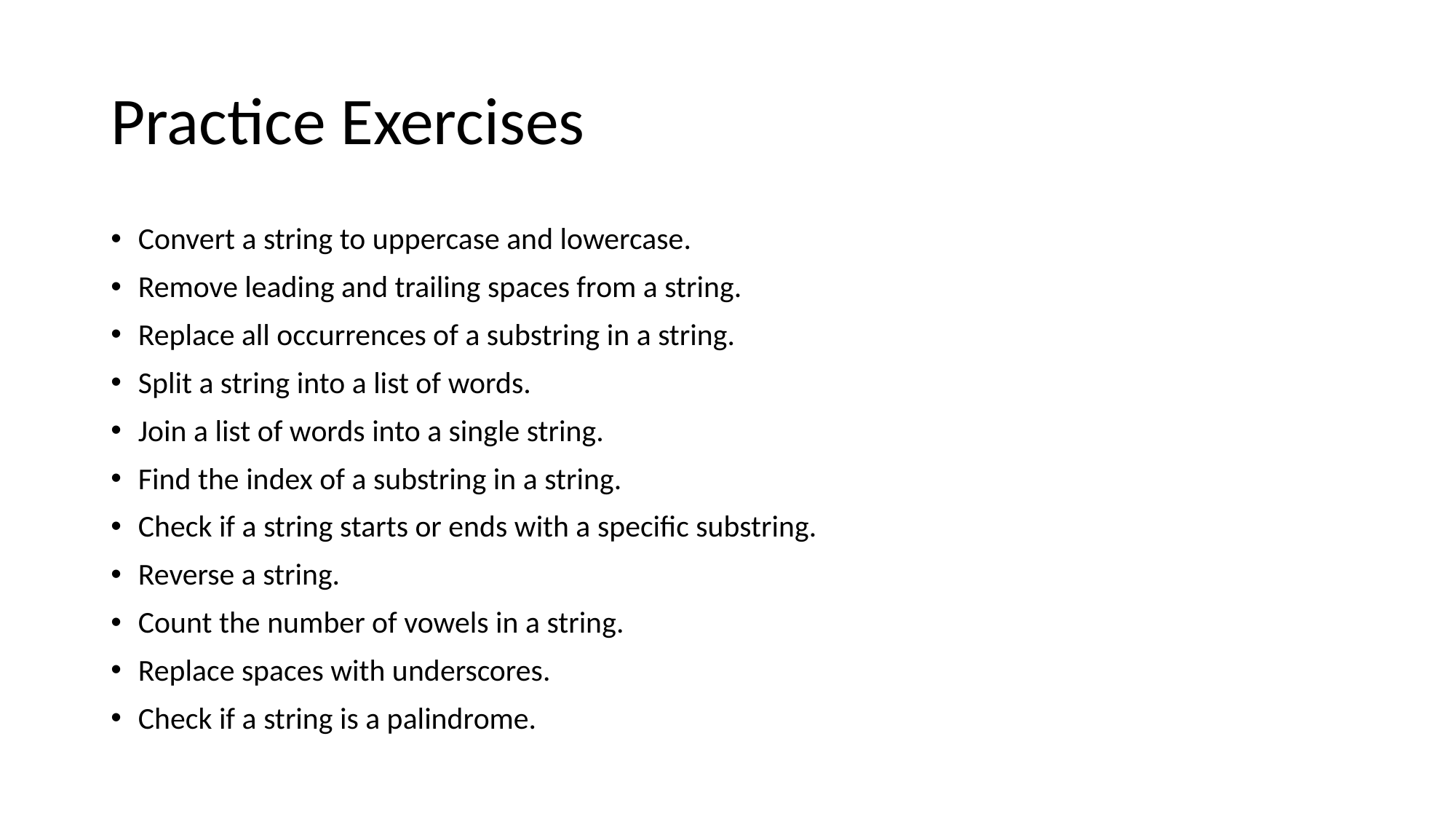

# Practice Exercises
Convert a string to uppercase and lowercase.
Remove leading and trailing spaces from a string.
Replace all occurrences of a substring in a string.
Split a string into a list of words.
Join a list of words into a single string.
Find the index of a substring in a string.
Check if a string starts or ends with a specific substring.
Reverse a string.
Count the number of vowels in a string.
Replace spaces with underscores.
Check if a string is a palindrome.